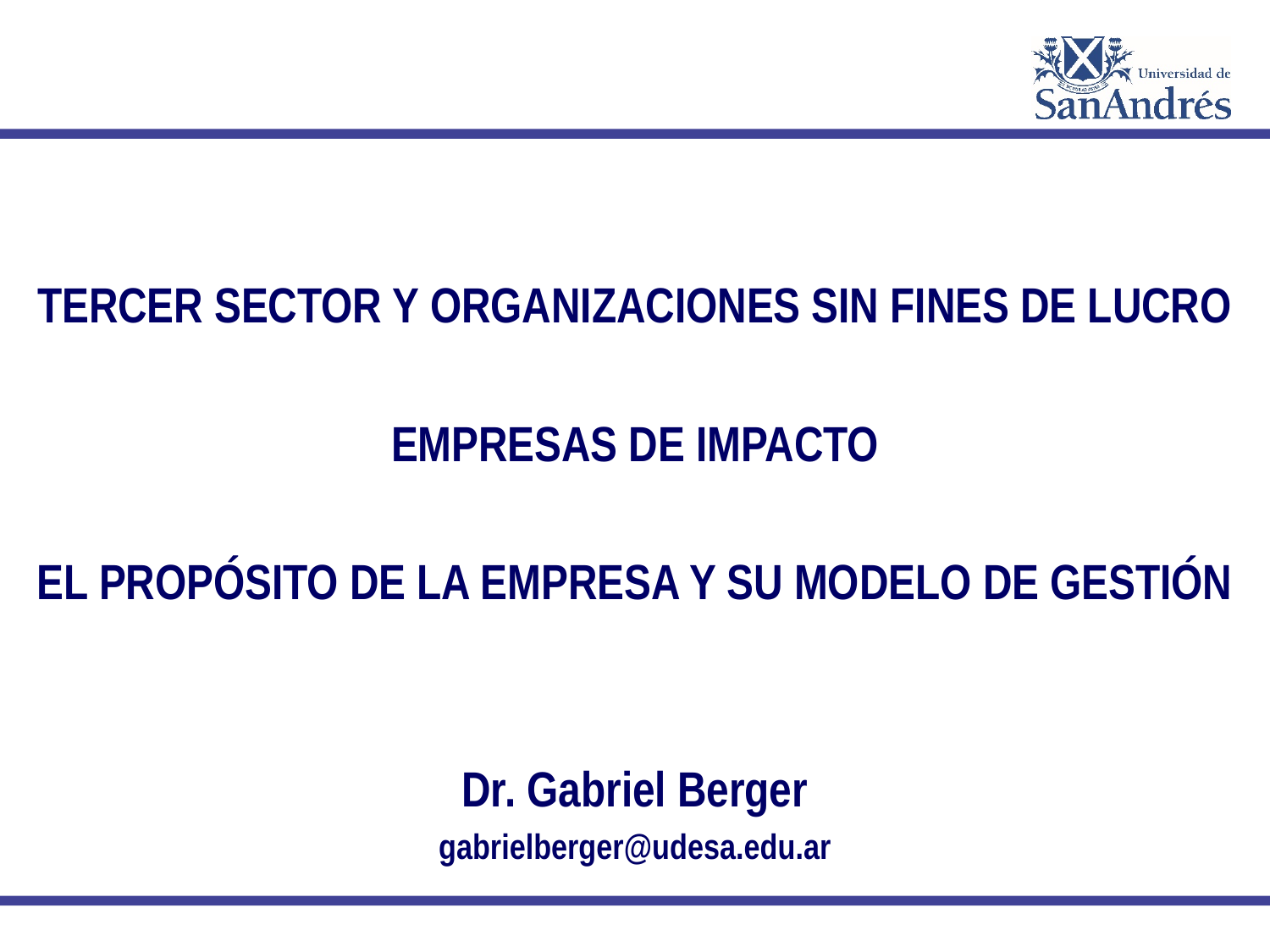

TERCER SECTOR Y ORGANIZACIONES SIN FINES DE LUCRO

EMPRESAS DE IMPACTO

EL PROPÓSITO DE LA EMPRESA Y SU MODELO DE GESTIÓN

Dr. Gabriel Berger
gabrielberger@udesa.edu.ar